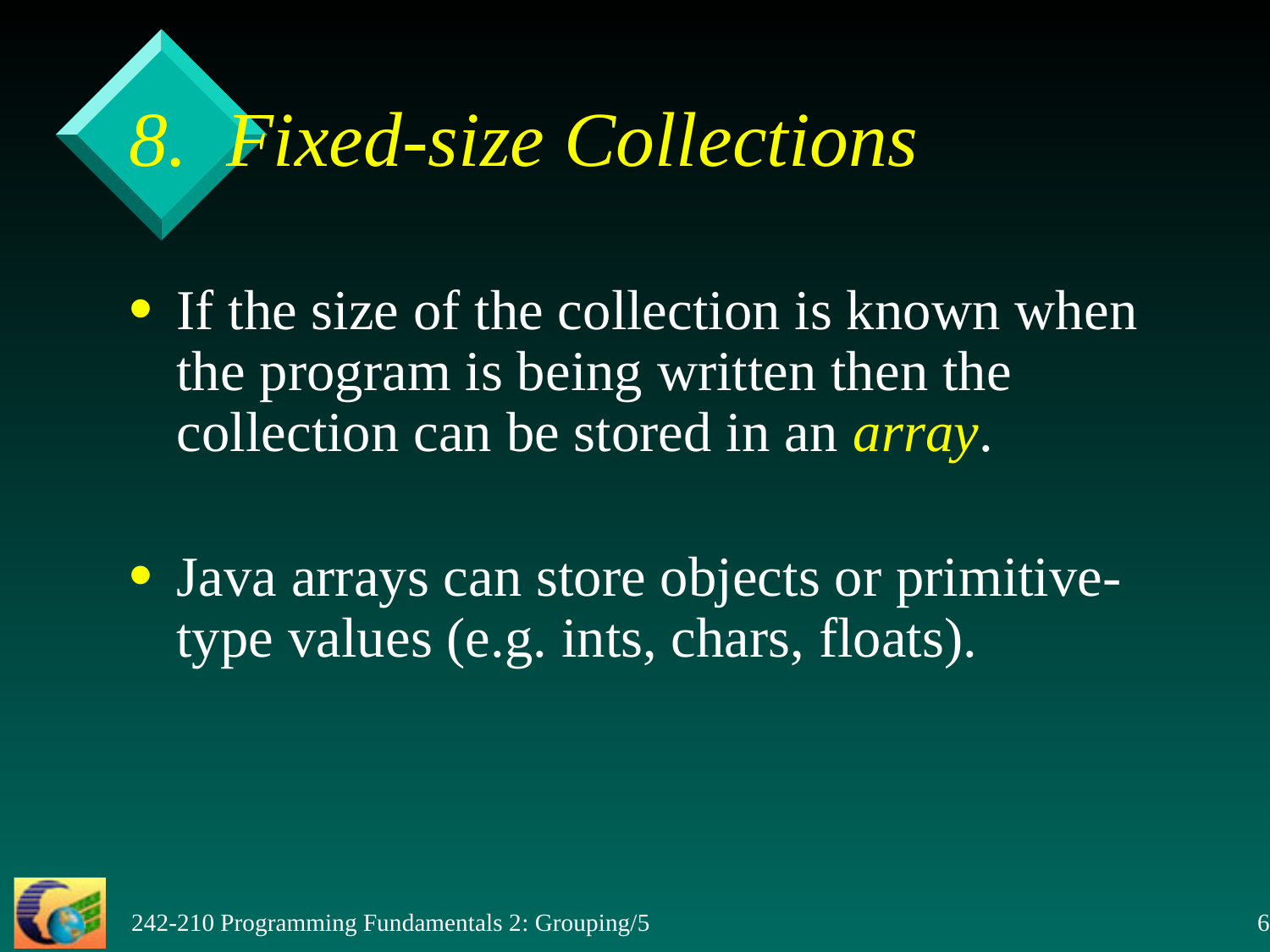

# 8.  Fixed-size Collections
If the size of the collection is known when the program is being written then the collection can be stored in an array.

Java arrays can store objects or primitive-type values (e.g. ints, chars, floats).